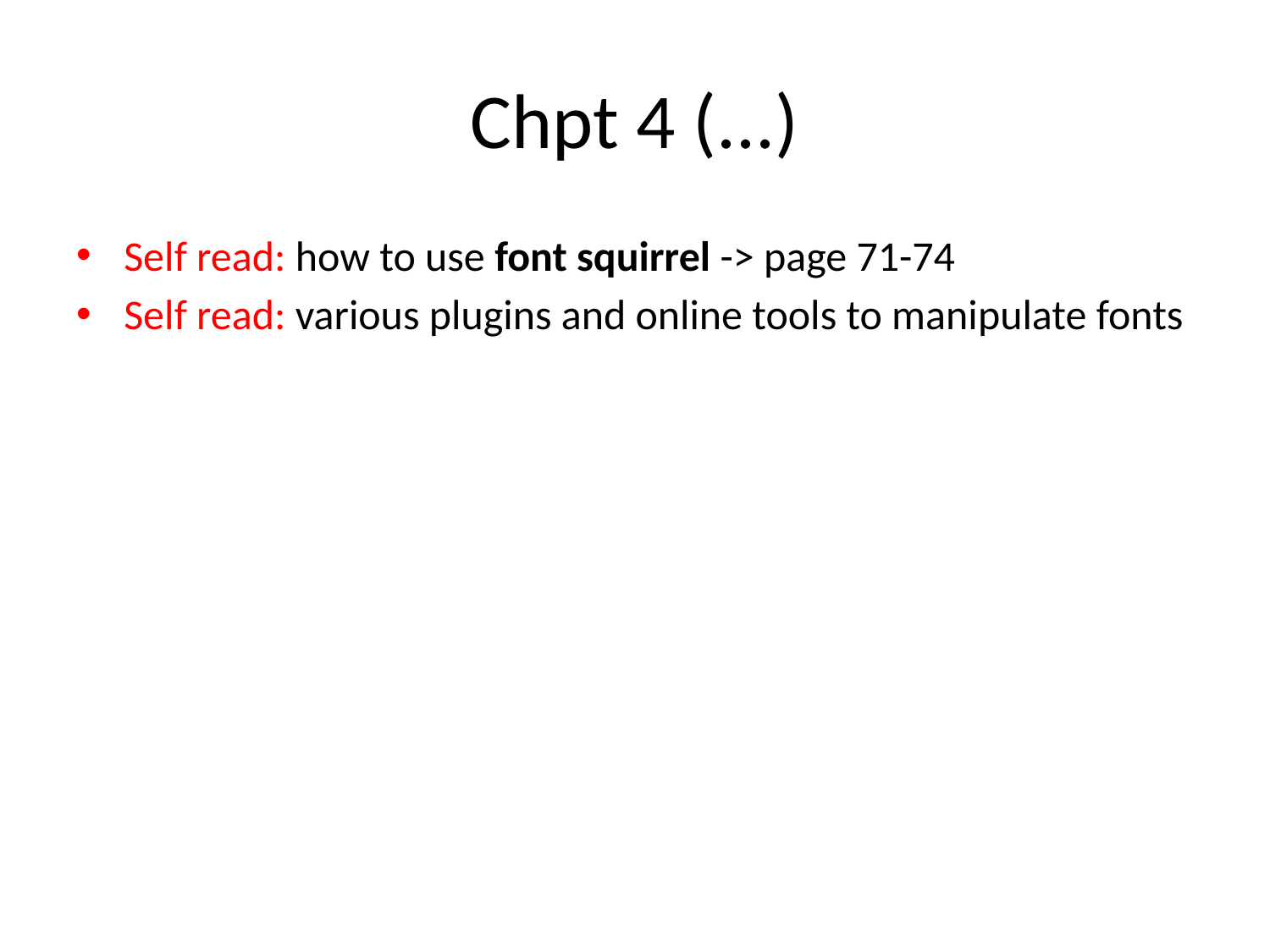

# Chpt 4 (...)
Self read: how to use font squirrel -> page 71-74
Self read: various plugins and online tools to manipulate fonts